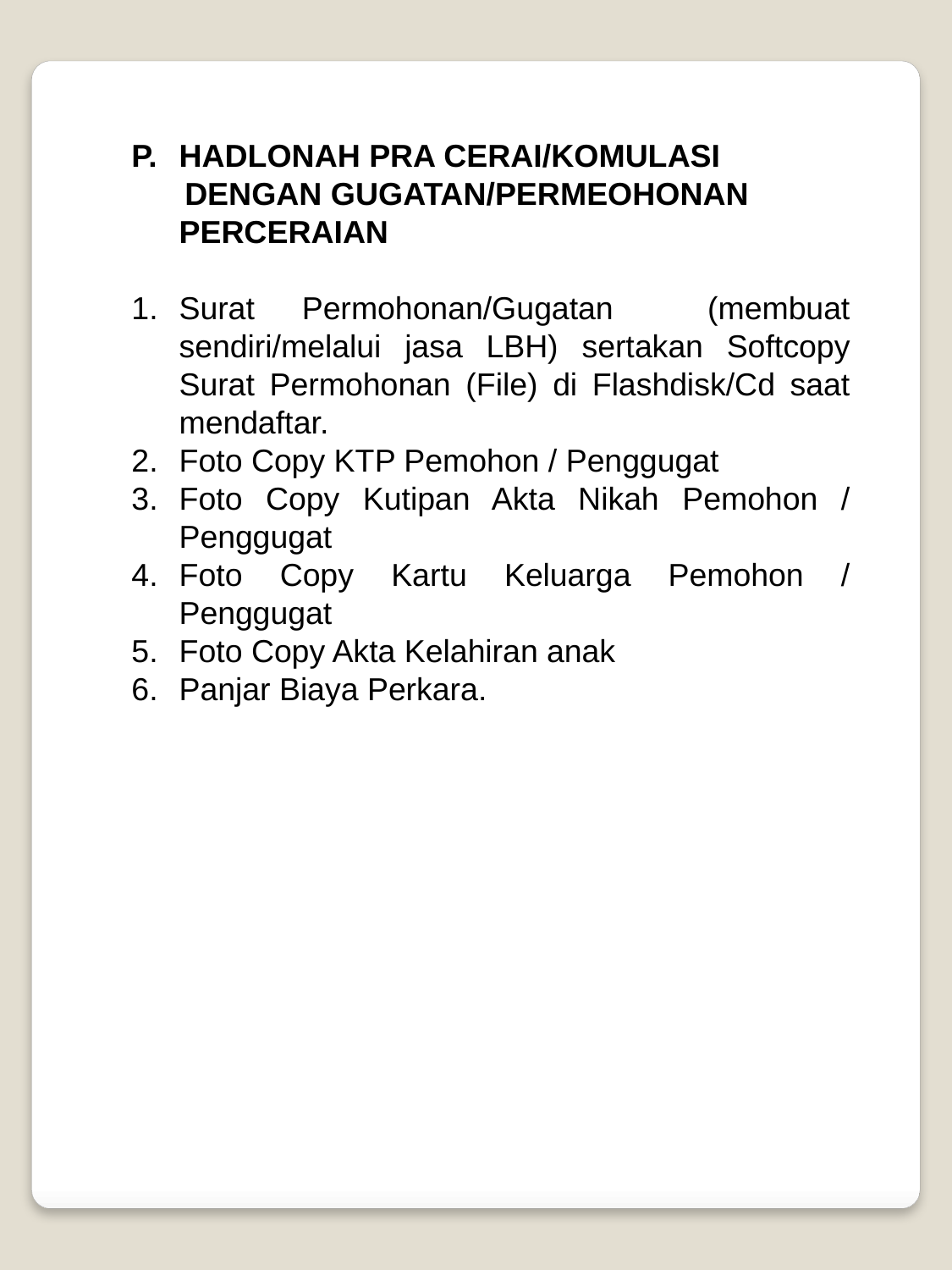

HADLONAH PRA CERAI/KOMULASI
      DENGAN GUGATAN/PERMEOHONAN PERCERAIAN

Surat Permohonan/Gugatan  (membuat sendiri/melalui jasa LBH) sertakan Softcopy Surat Permohonan (File) di Flashdisk/Cd saat mendaftar.
Foto Copy KTP Pemohon / Penggugat
Foto Copy Kutipan Akta Nikah Pemohon / Penggugat
Foto Copy Kartu Keluarga Pemohon / Penggugat
Foto Copy Akta Kelahiran anak
Panjar Biaya Perkara.